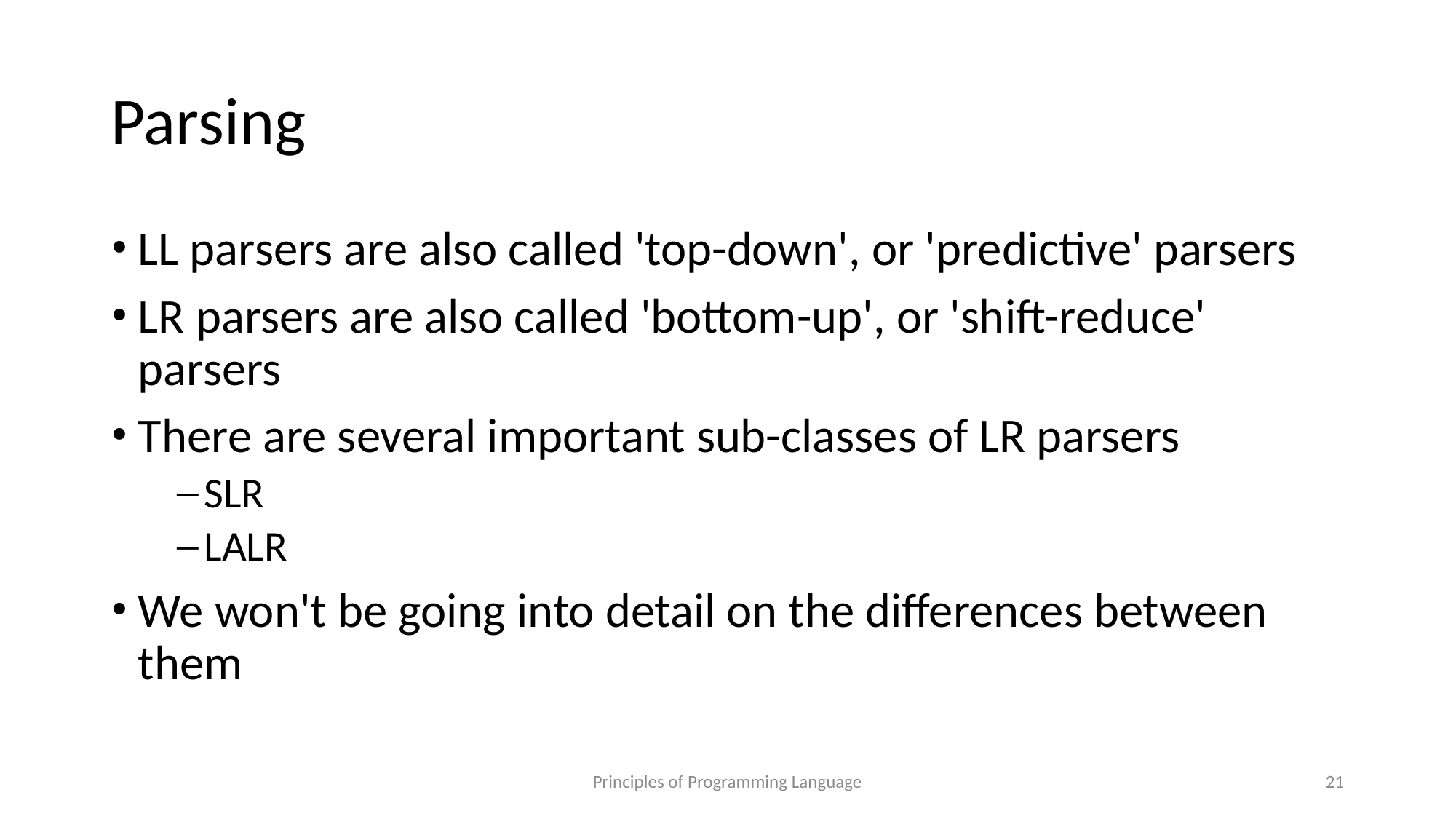

# Parsing
LL parsers are also called 'top-down', or 'predictive' parsers
LR parsers are also called 'bottom-up', or 'shift-reduce' parsers
There are several important sub-classes of LR parsers
SLR
LALR
We won't be going into detail on the differences between them

Principles of Programming Language
21